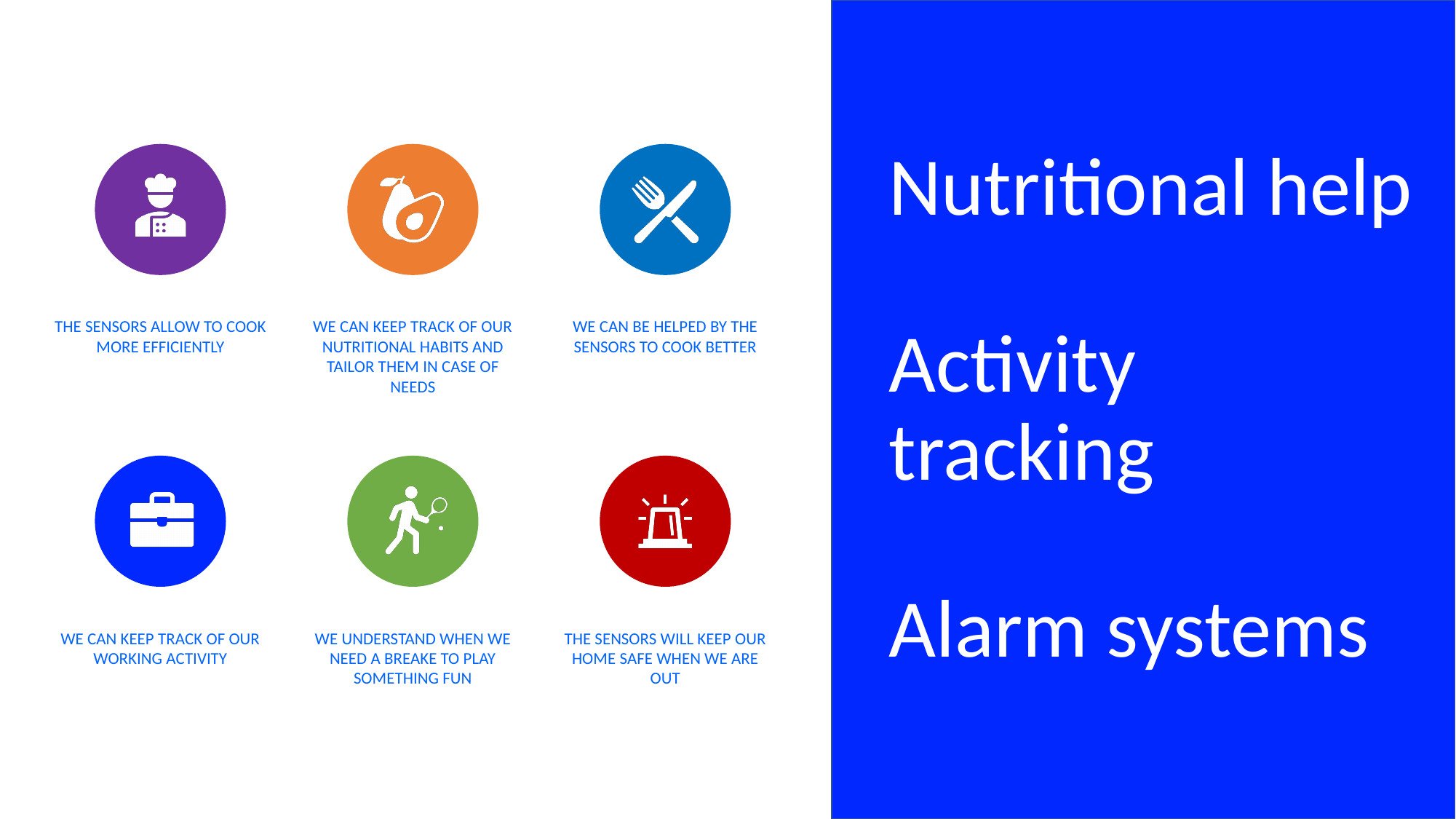

THE SENSORS ALLOW TO COOK MORE EFFICIENTLY
We can keep track of our nutritional habits and tailor them in case of needs
We can be helped by the sensors to cook better
We can keep track of our working activity
We UNDERSTANd WHEN WE NEED A BReAKE to play SOMETHING FUN
THE Sensors will keep our home safe when we are out
# Nutritional help Activity tracking Alarm systems